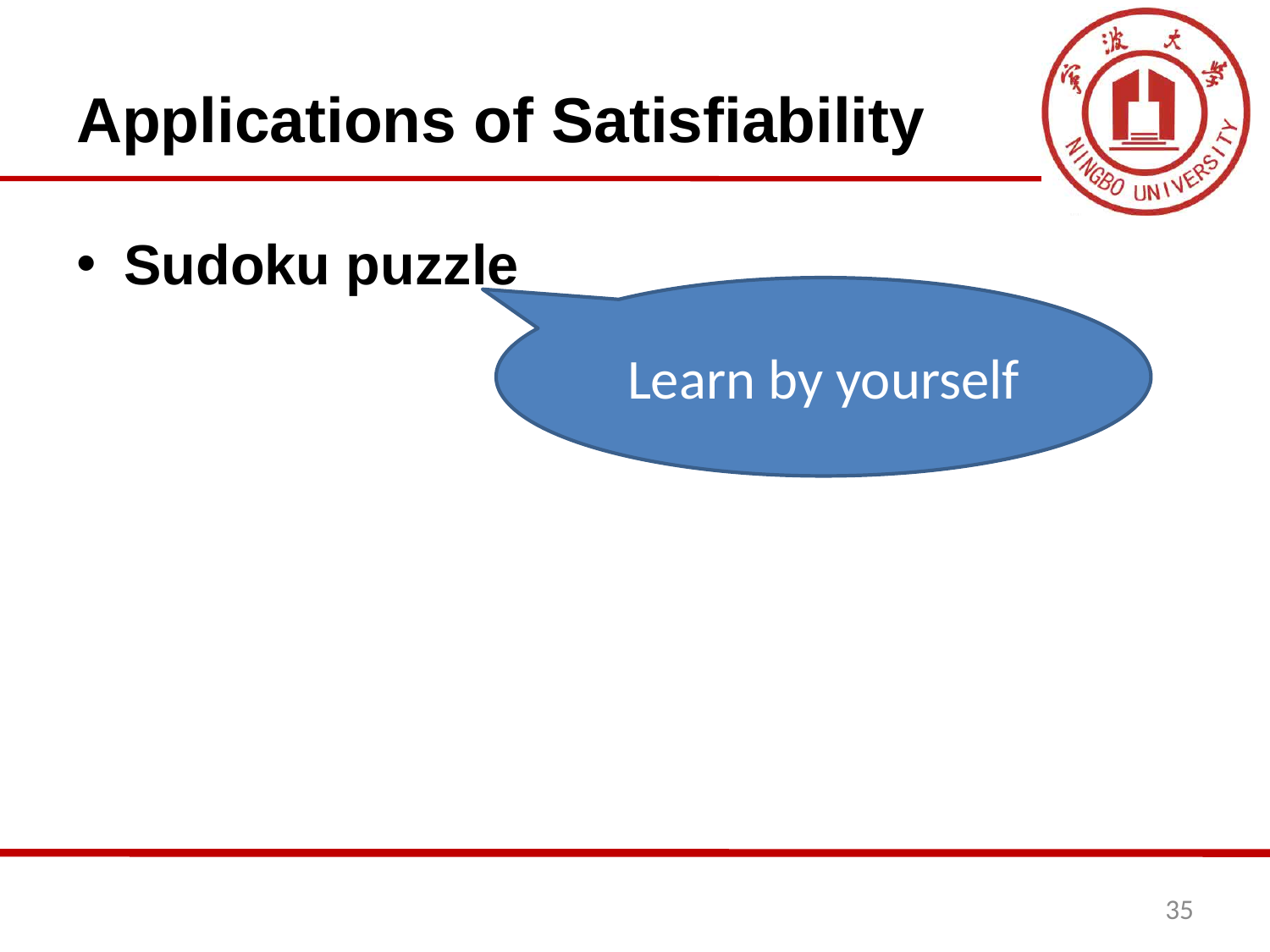

# Applications of Satisfiability
Sudoku puzzle
Learn by yourself
35